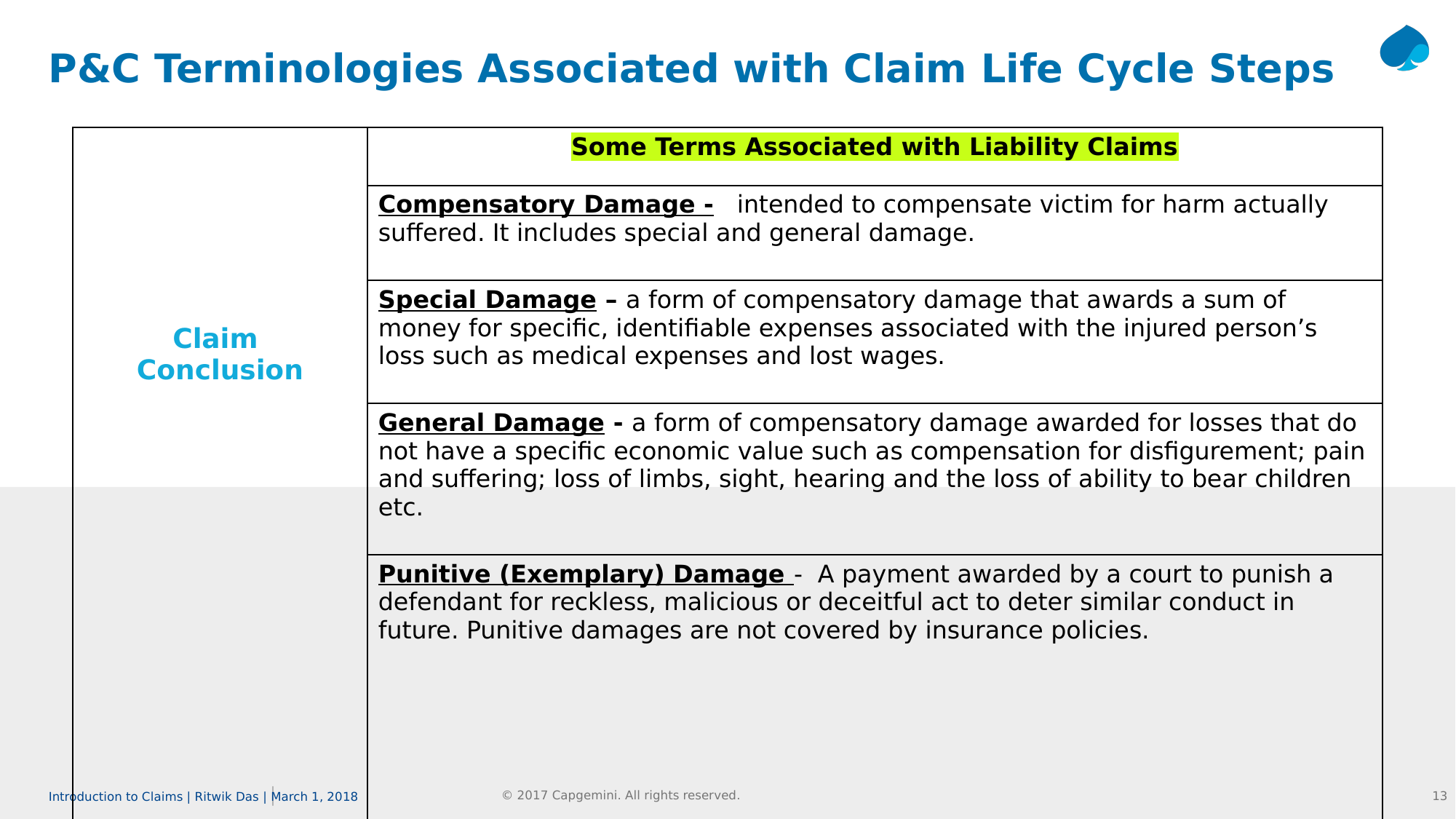

# P&C Terminologies Associated with Claim Life Cycle Steps
| Claim Conclusion | Some Terms Associated with Liability Claims |
| --- | --- |
|  | Compensatory Damage - intended to compensate victim for harm actually suffered. It includes special and general damage. |
|  | Special Damage – a form of compensatory damage that awards a sum of money for specific, identifiable expenses associated with the injured person’s loss such as medical expenses and lost wages. |
|  | General Damage - a form of compensatory damage awarded for losses that do not have a specific economic value such as compensation for disfigurement; pain and suffering; loss of limbs, sight, hearing and the loss of ability to bear children etc. |
|  | Punitive (Exemplary) Damage - A payment awarded by a court to punish a defendant for reckless, malicious or deceitful act to deter similar conduct in future. Punitive damages are not covered by insurance policies. |